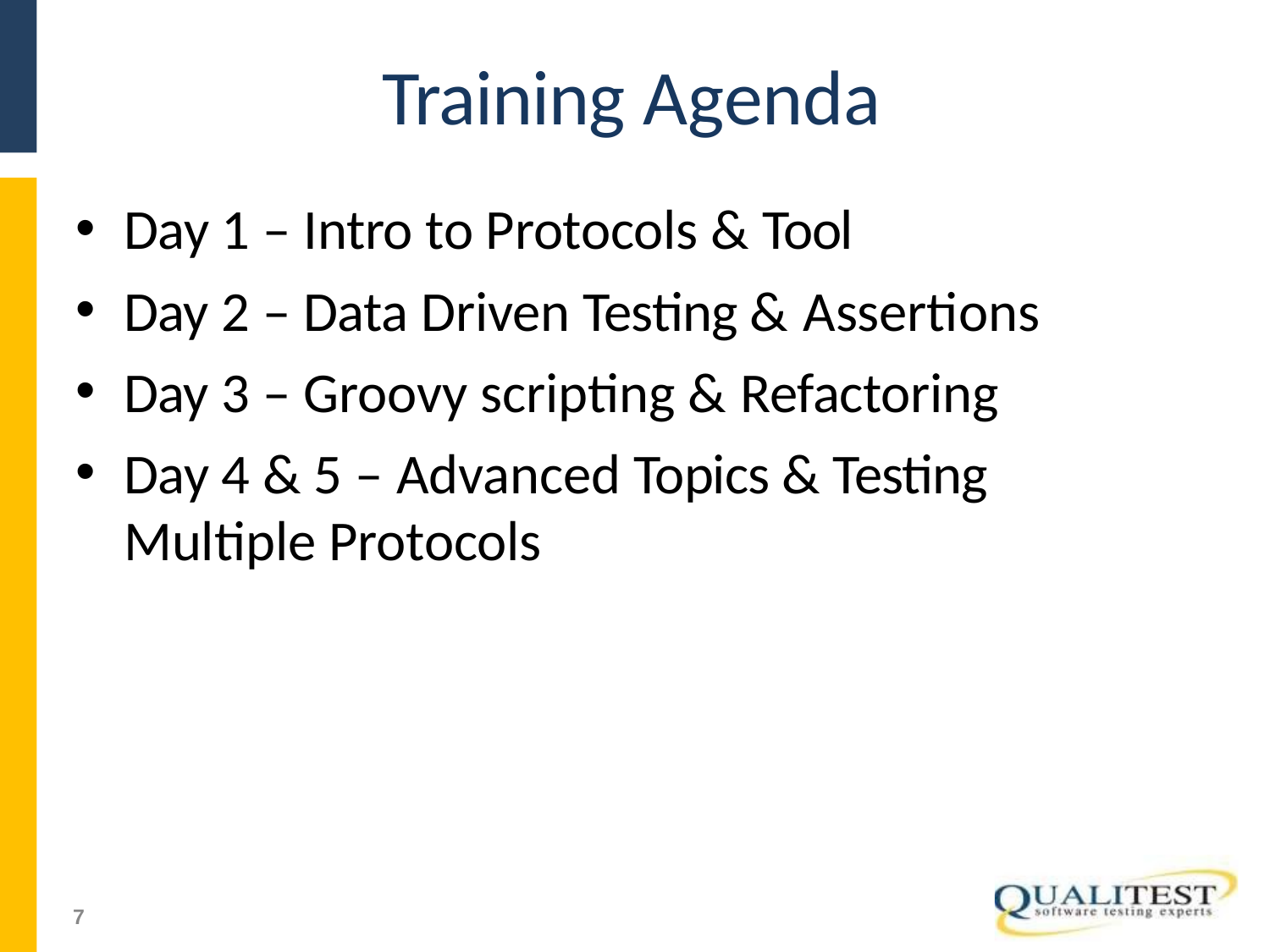

# Training Agenda
Day 1 – Intro to Protocols & Tool
Day 2 – Data Driven Testing & Assertions
Day 3 – Groovy scripting & Refactoring
Day 4 & 5 – Advanced Topics & Testing  Multiple Protocols
7